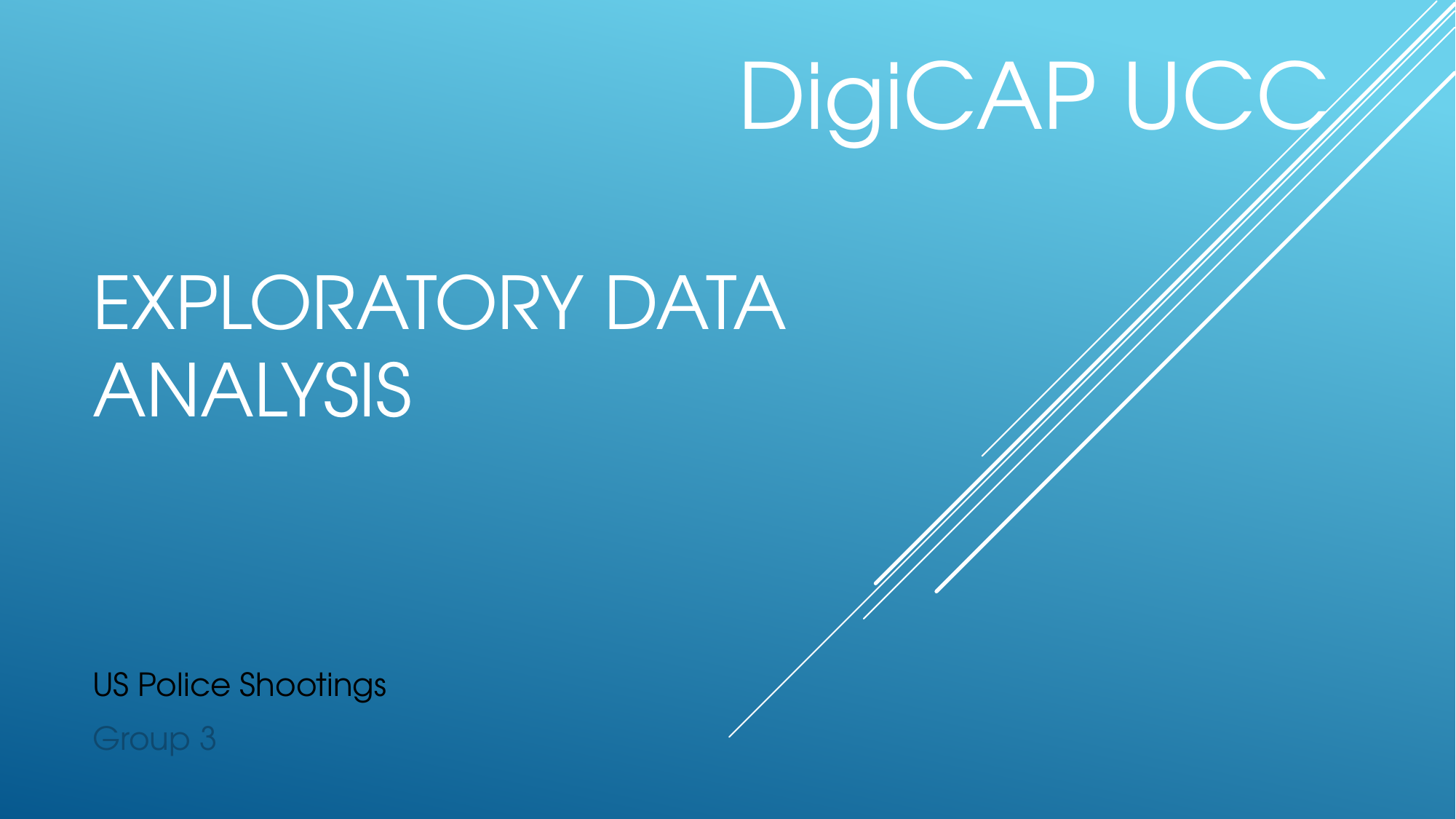

DigiCAP UCC
# Exploratory data analysis
US Police Shootings
Group 3